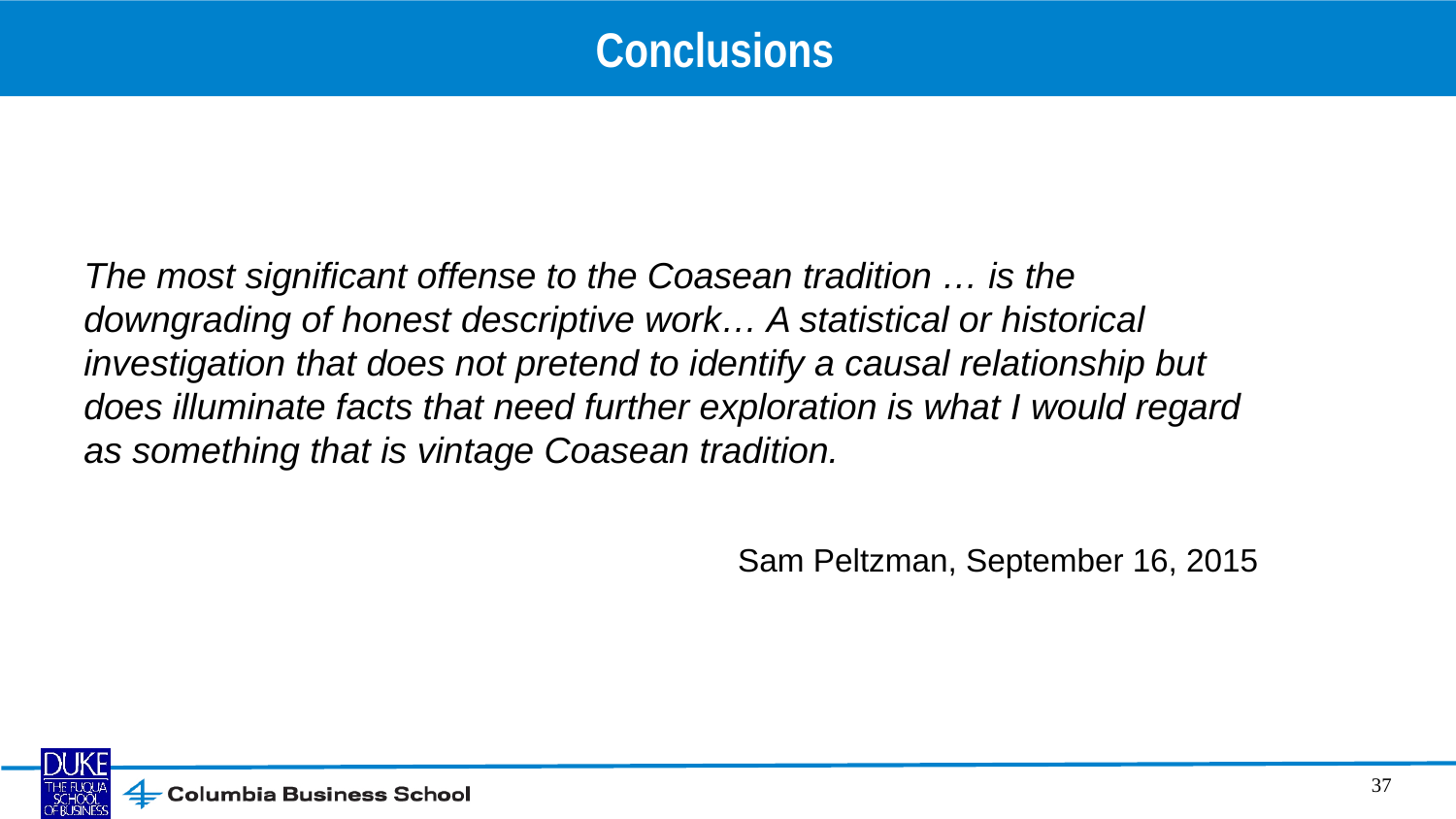

# Conclusions

The most significant offense to the Coasean tradition … is the downgrading of honest descriptive work… A statistical or historical investigation that does not pretend to identify a causal relationship but does illuminate facts that need further exploration is what I would regard as something that is vintage Coasean tradition.

Sam Peltzman, September 16, 2015

37